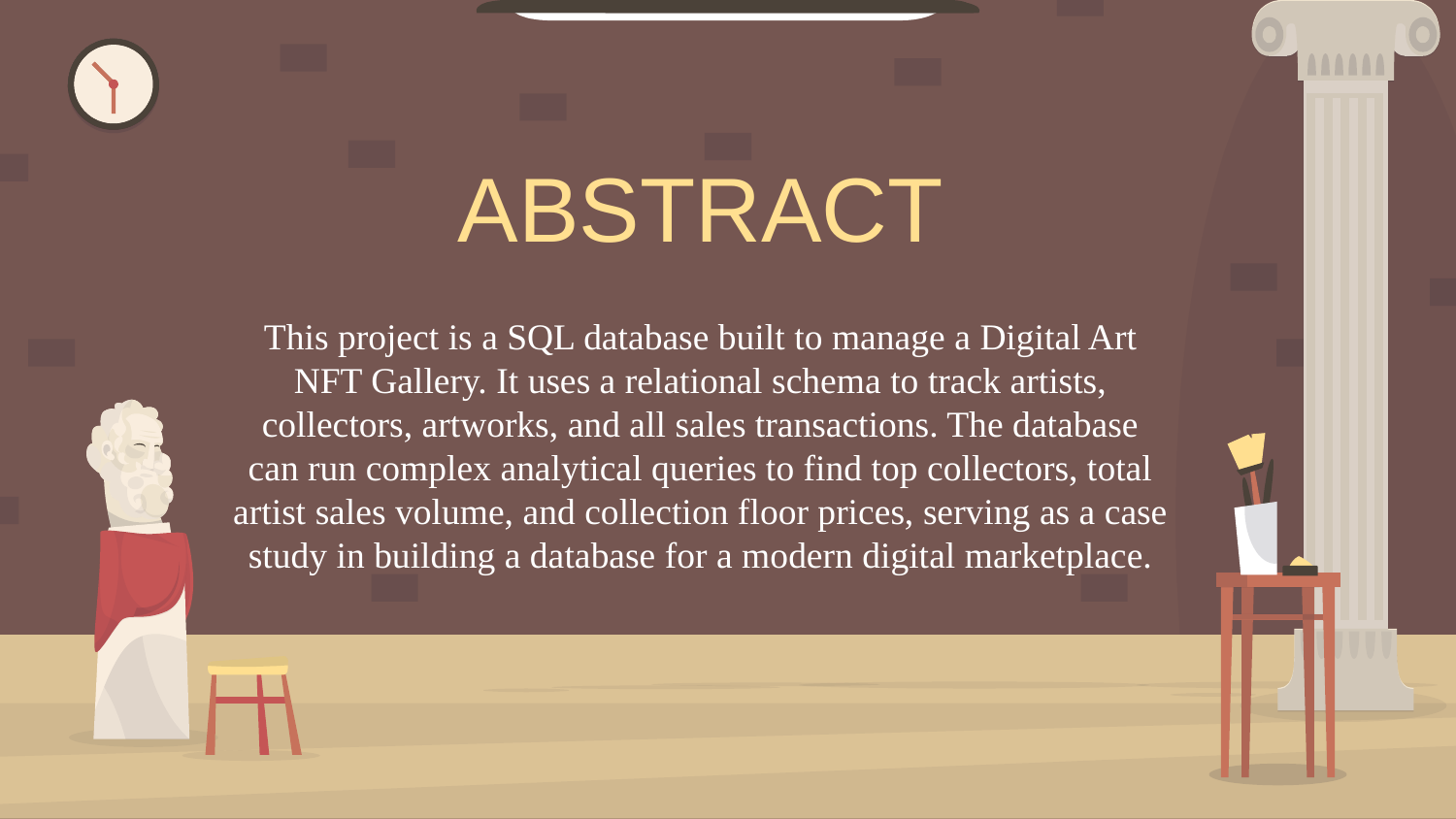

# ABSTRACT
This project is a SQL database built to manage a Digital Art NFT Gallery. It uses a relational schema to track artists, collectors, artworks, and all sales transactions. The database can run complex analytical queries to find top collectors, total artist sales volume, and collection floor prices, serving as a case study in building a database for a modern digital marketplace.